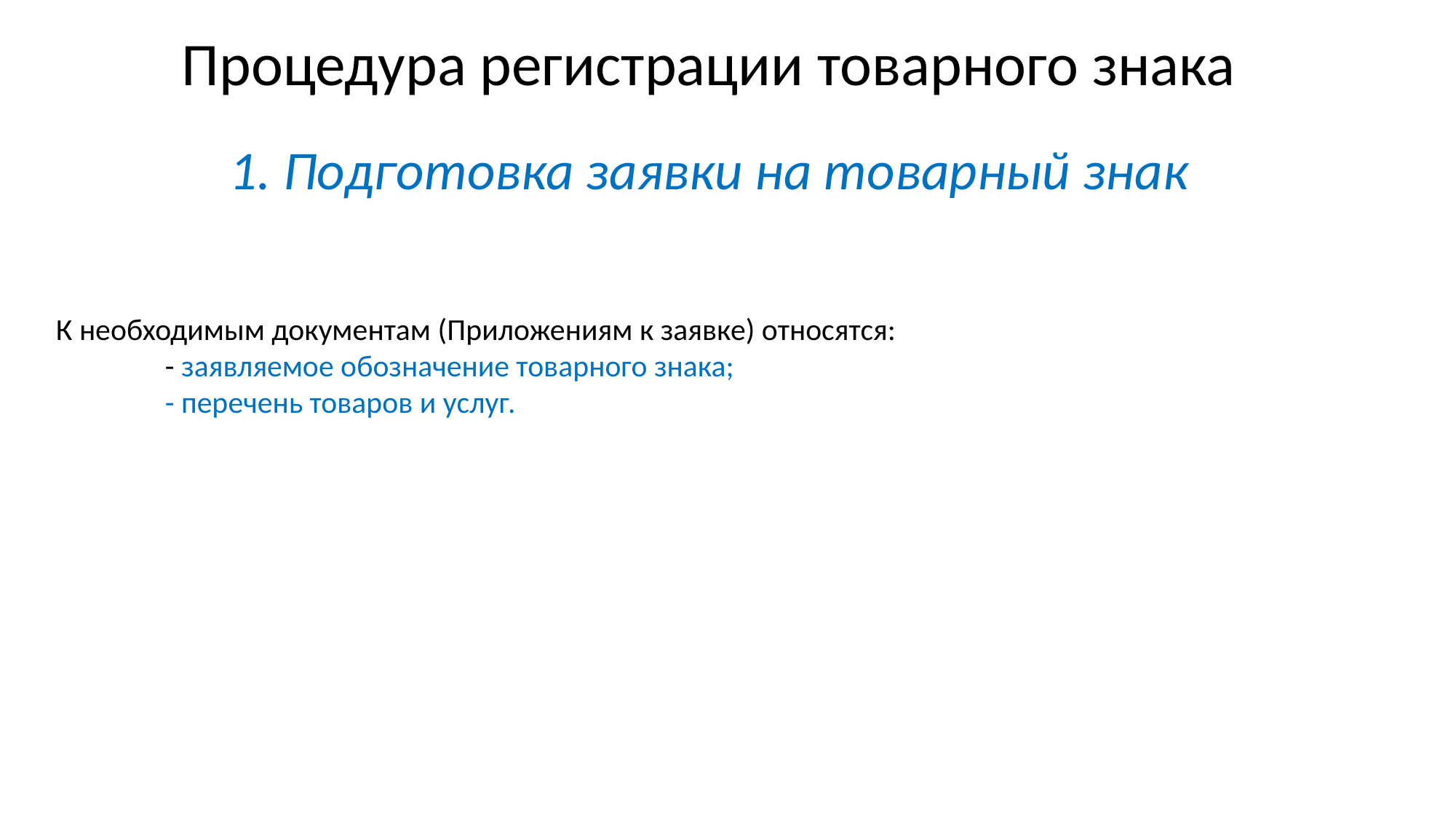

Процедура регистрации товарного знака
1. Подготовка заявки на товарный знак
К необходимым документам (Приложениям к заявке) относятся:
	- заявляемое обозначение товарного знака;
	- перечень товаров и услуг.